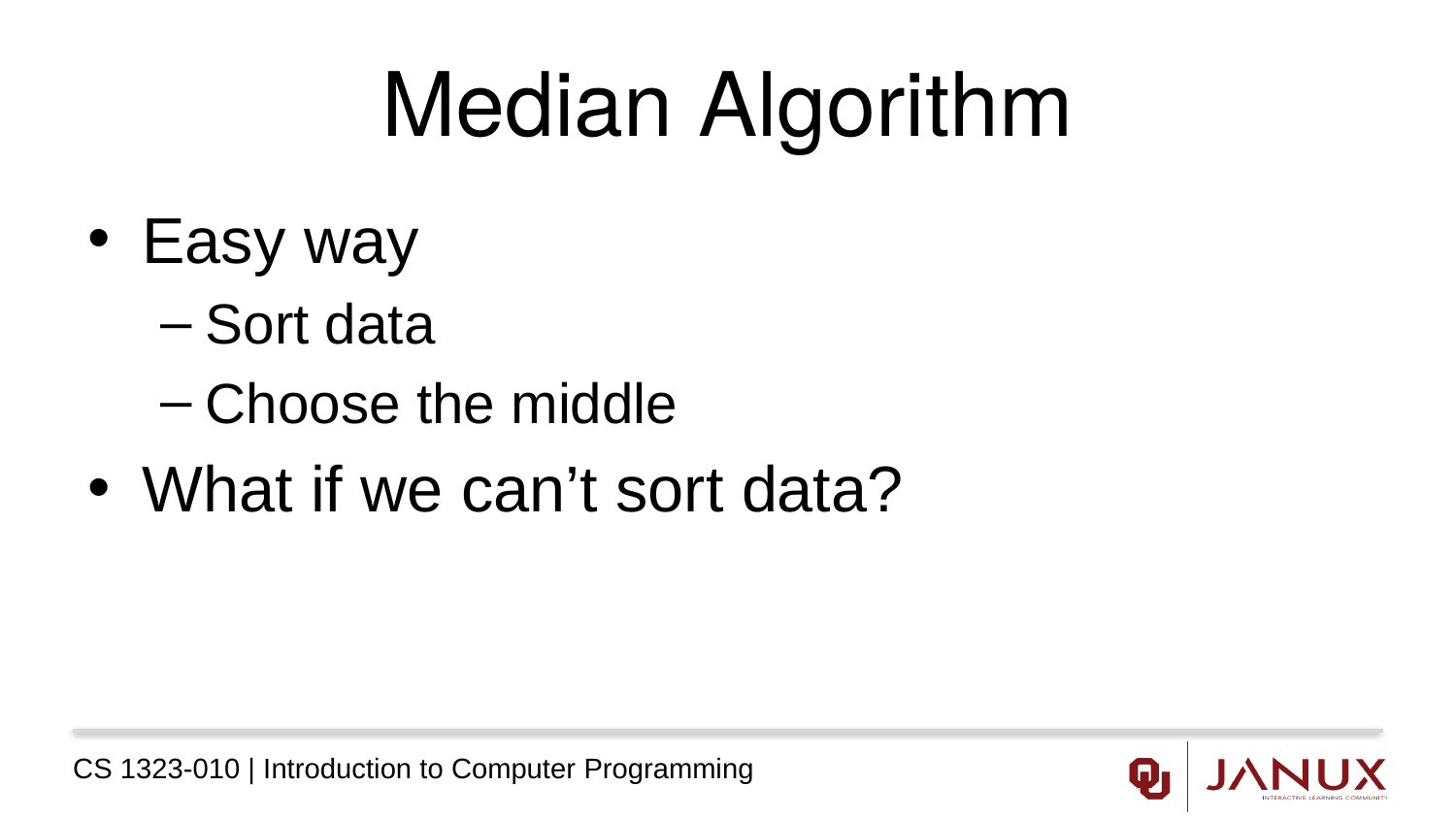

# Median Algorithm
Easy way
Sort data
Choose the middle
What if we can’t sort data?